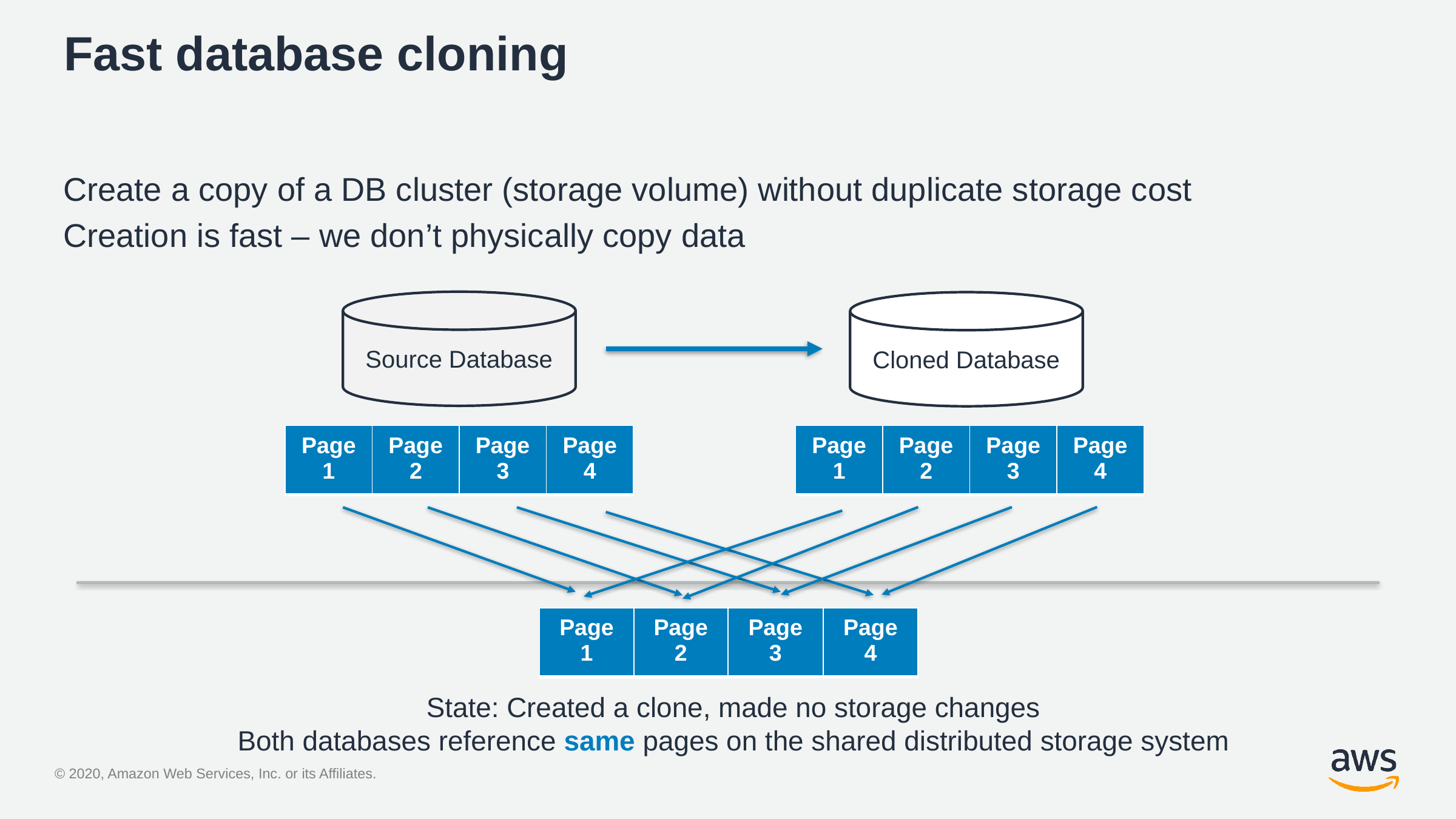

# Fast database cloning
Create a copy of a DB cluster (storage volume) without duplicate storage cost
Creation is fast – we don’t physically copy data
Source Database
Cloned Database
| Page 1 | Page 2 | Page 3 | Page 4 |
| --- | --- | --- | --- |
| Page 1 | Page 2 | Page 3 | Page 4 |
| --- | --- | --- | --- |
| Page 3 | Page 4 |
| --- | --- |
| Page 1 | Page 2 |
| --- | --- |
State: Created a clone, made no storage changes
Both databases reference same pages on the shared distributed storage system